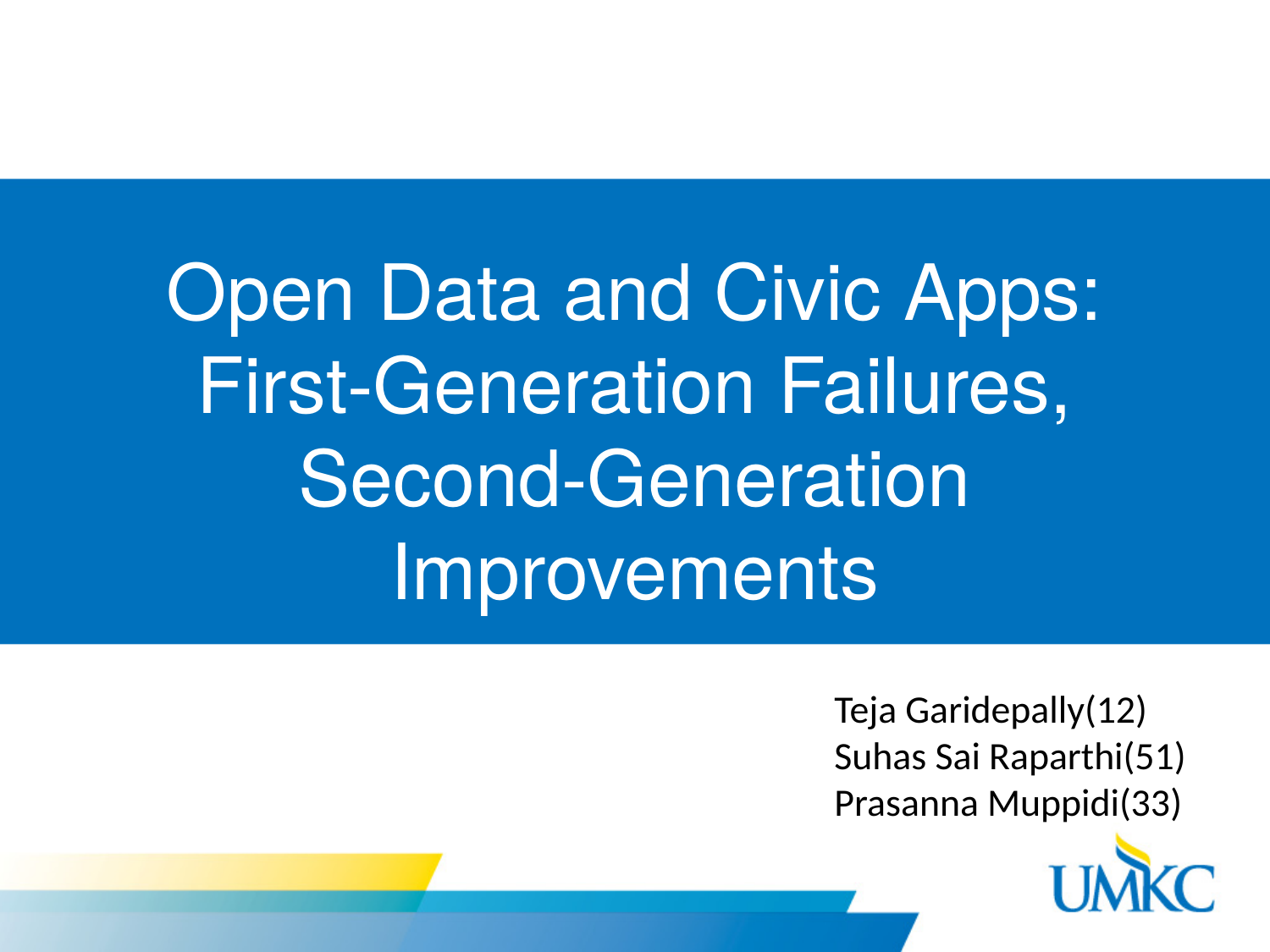

# Open Data and Civic Apps: First-Generation Failures, Second-Generation Improvements
Teja Garidepally(12)
Suhas Sai Raparthi(51)
Prasanna Muppidi(33)